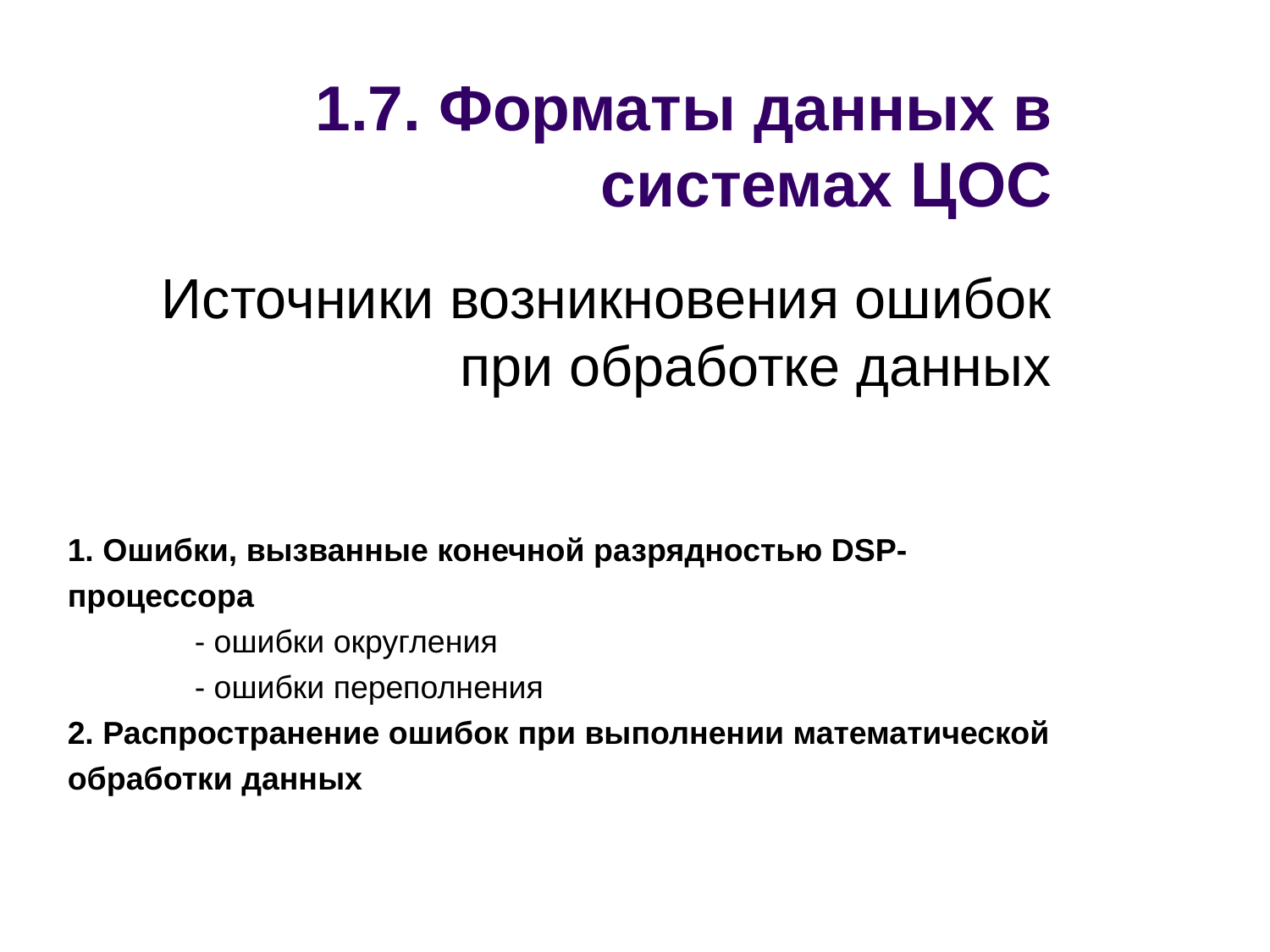

# 1.7. Форматы данных в системах ЦОС

Источники возникновения ошибок при обработке данных

1. Ошибки, вызванные конечной разрядностью DSP-процессора
	- ошибки округления
	- ошибки переполнения
2. Распространение ошибок при выполнении математической обработки данных